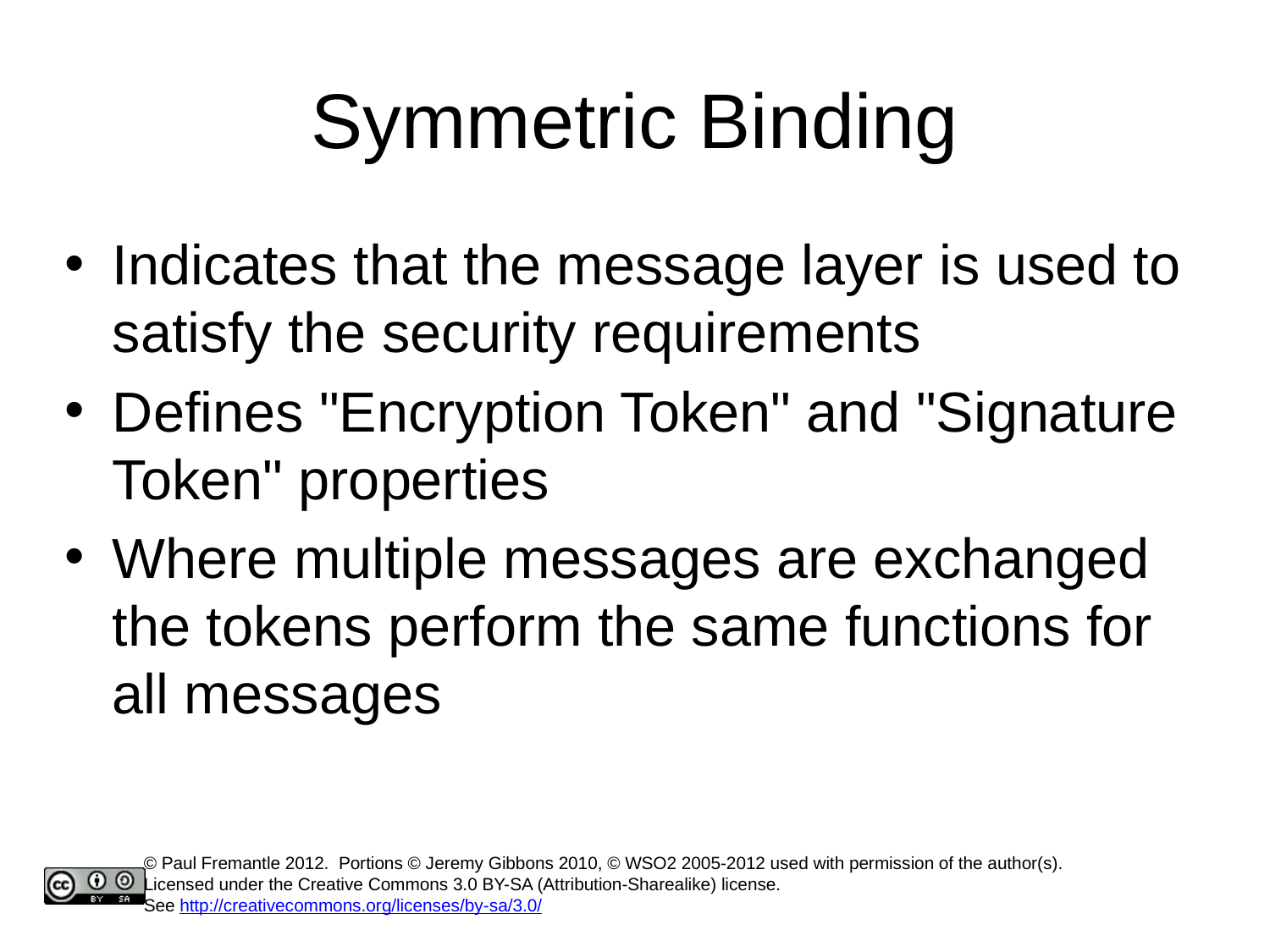

# Symmetric Binding
Indicates that the message layer is used to satisfy the security requirements
Defines "Encryption Token" and "Signature Token" properties
Where multiple messages are exchanged the tokens perform the same functions for  all messages